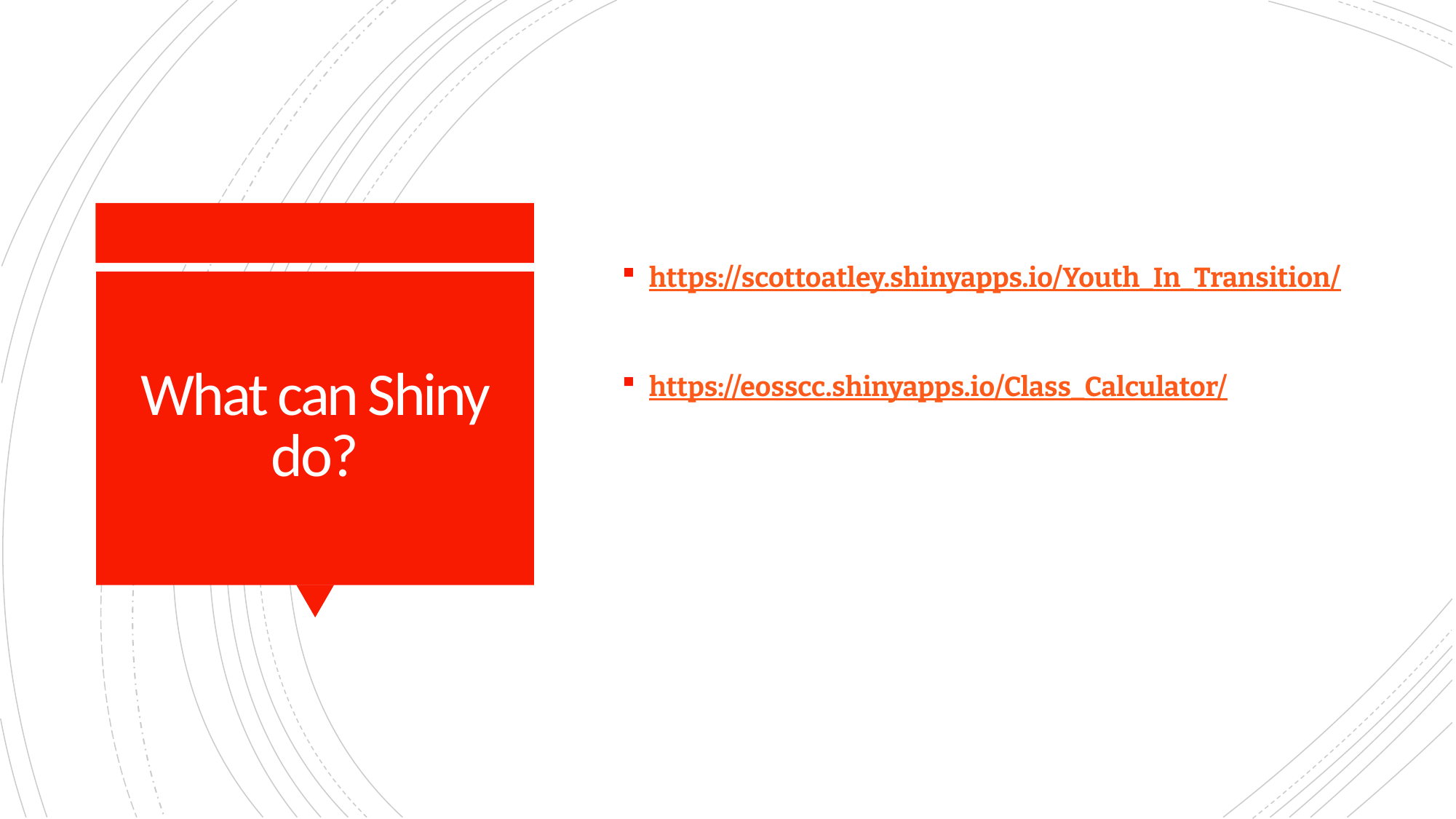

https://scottoatley.shinyapps.io/Youth_In_Transition/

https://eosscc.shinyapps.io/Class_Calculator/

# What can Shiny do?